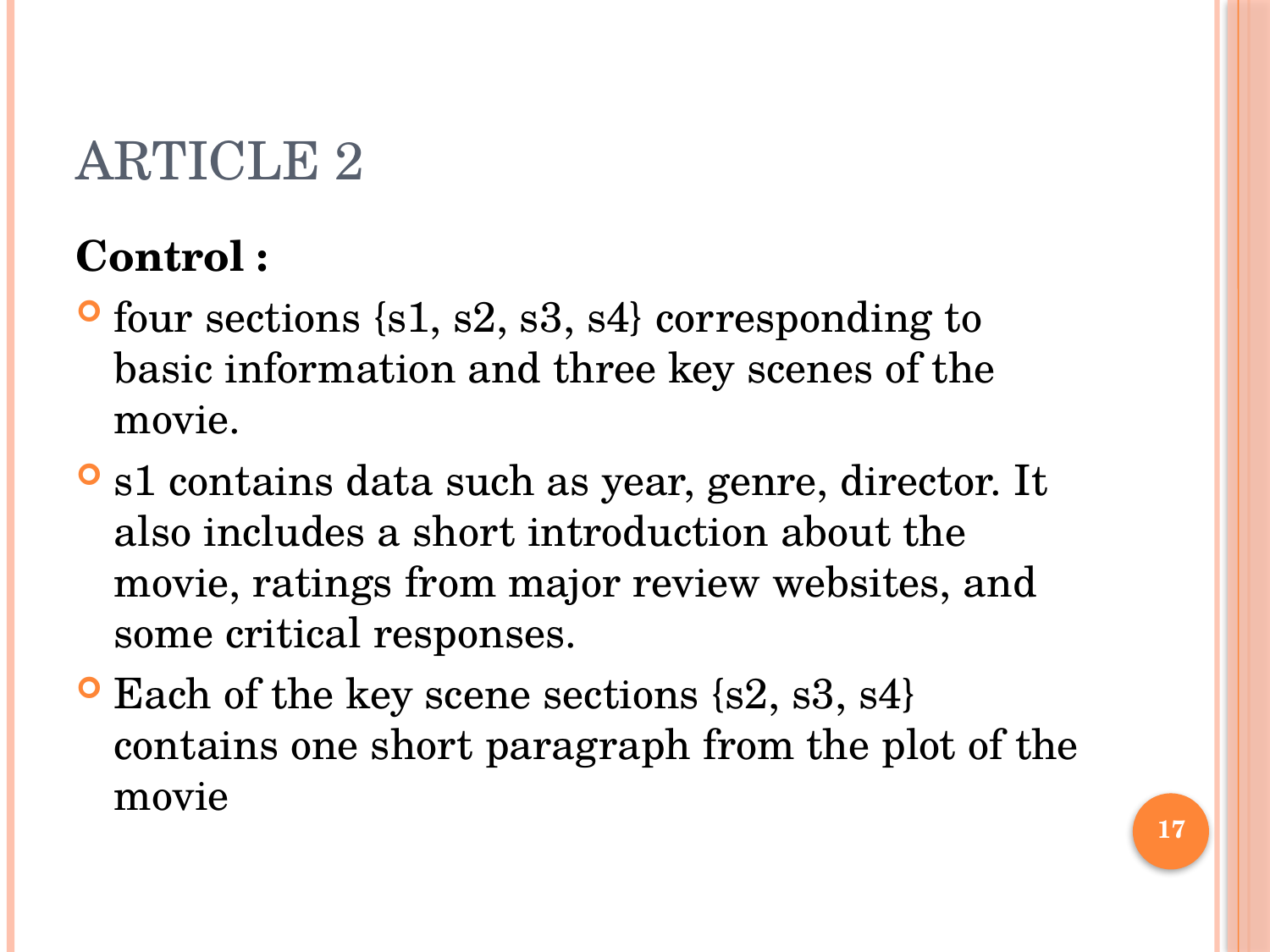

# ARTICLE 2
Control :
four sections {s1, s2, s3, s4} corresponding to basic information and three key scenes of the movie.
s1 contains data such as year, genre, director. It also includes a short introduction about the movie, ratings from major review websites, and some critical responses.
Each of the key scene sections {s2, s3, s4} contains one short paragraph from the plot of the movie
17